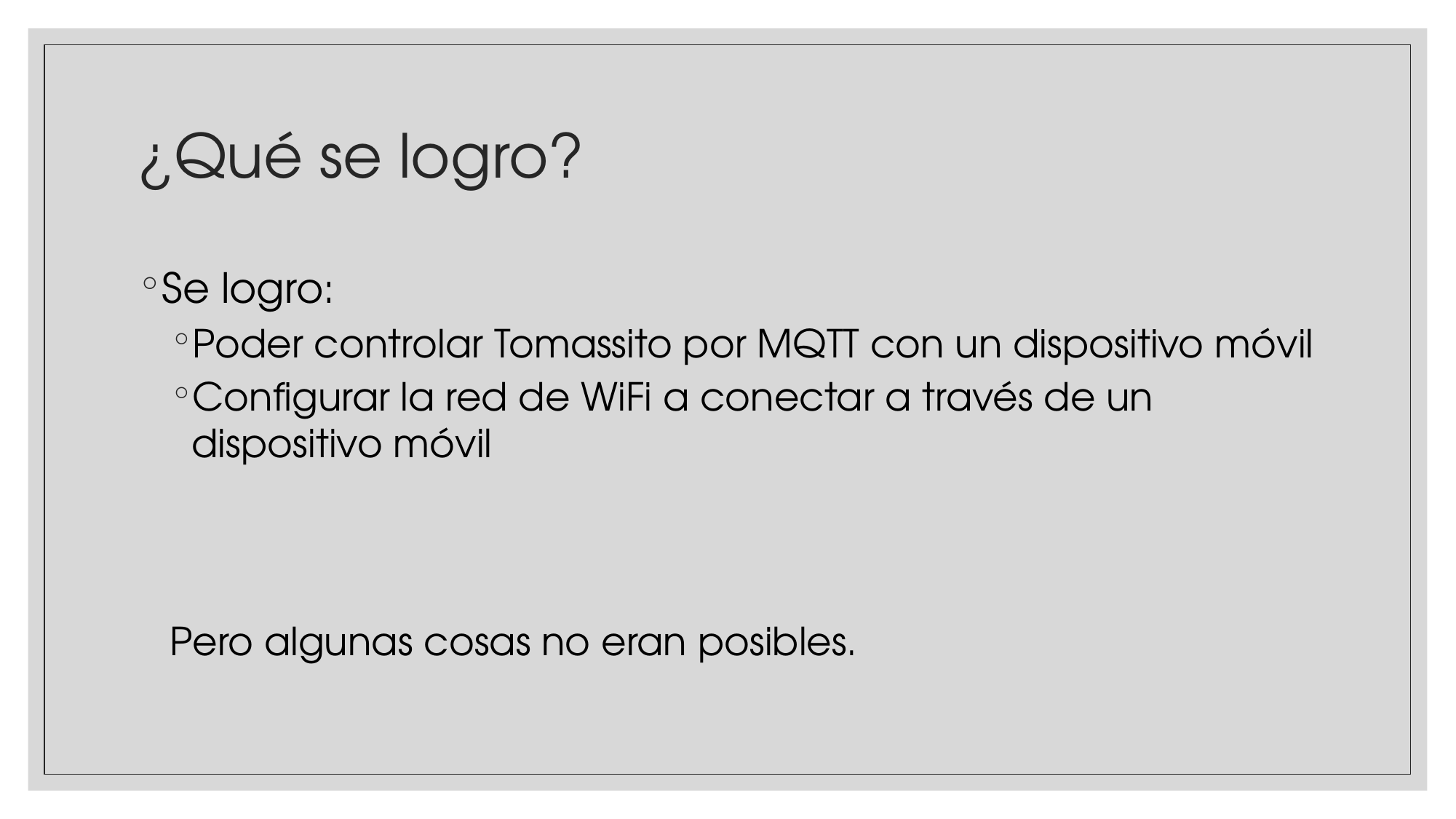

# ¿Qué se logro?
Se logro:
Poder controlar Tomassito por MQTT con un dispositivo móvil
Configurar la red de WiFi a conectar a través de un dispositivo móvil

Pero algunas cosas no eran posibles.